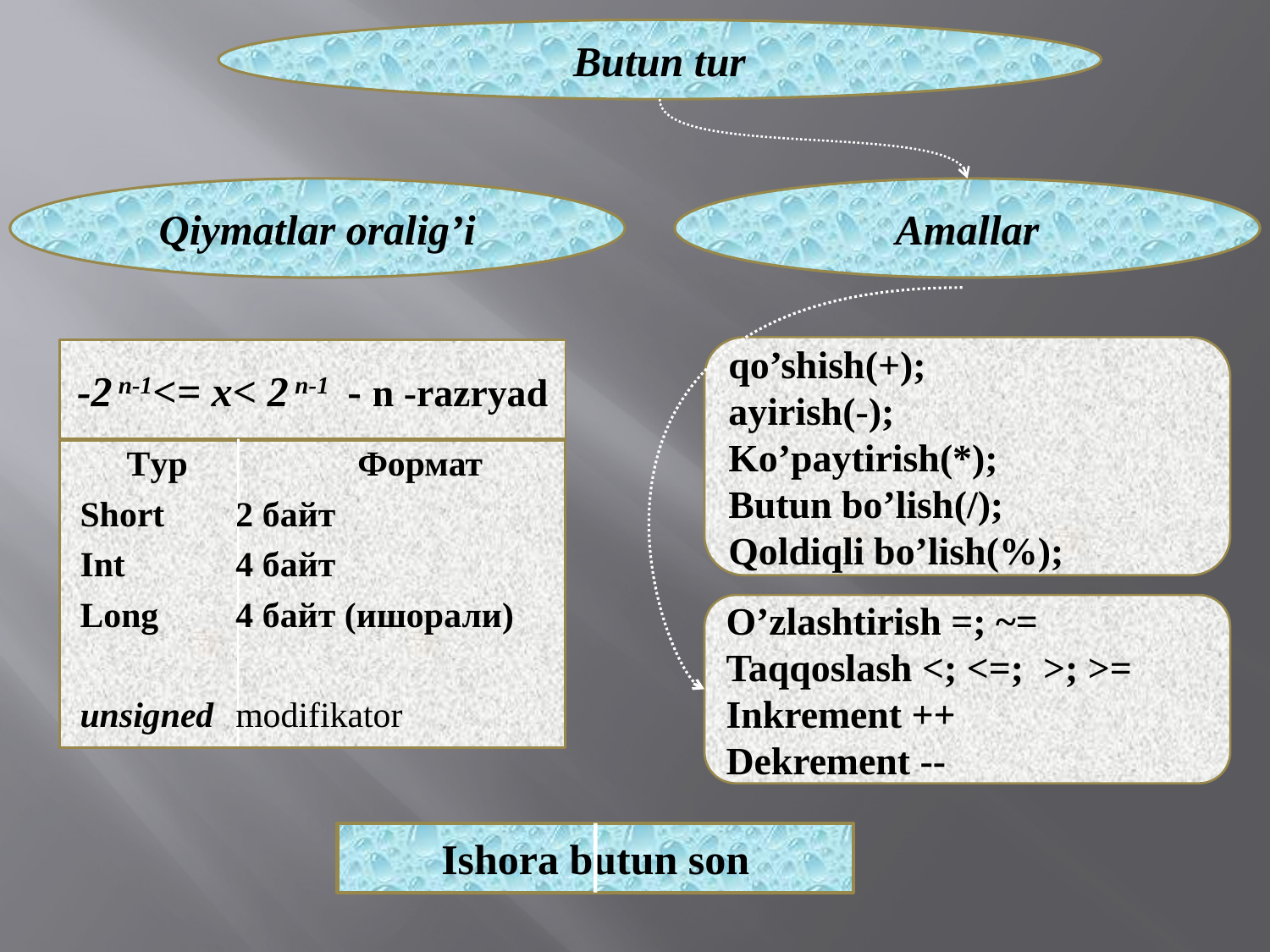

Butun tur
Qiymatlar oralig’i
Amallar
qo’shish(+);
ayirish(-);
Ko’paytirish(*);
Butun bo’lish(/);
Qoldiqli bo’lish(%);
-2 n-1<= x< 2 n-1   - n -razryad

| Тур | Формат |
| --- | --- |
| Short | 2 байт |
| Int | 4 байт |
| Long | 4 байт (ишорали) |
|  |  |
| unsigned | modifikator |
O’zlashtirish =; ~=
Taqqoslash <; <=;  >; >=
Inkrement ++
Dekrement --
Ishora butun son